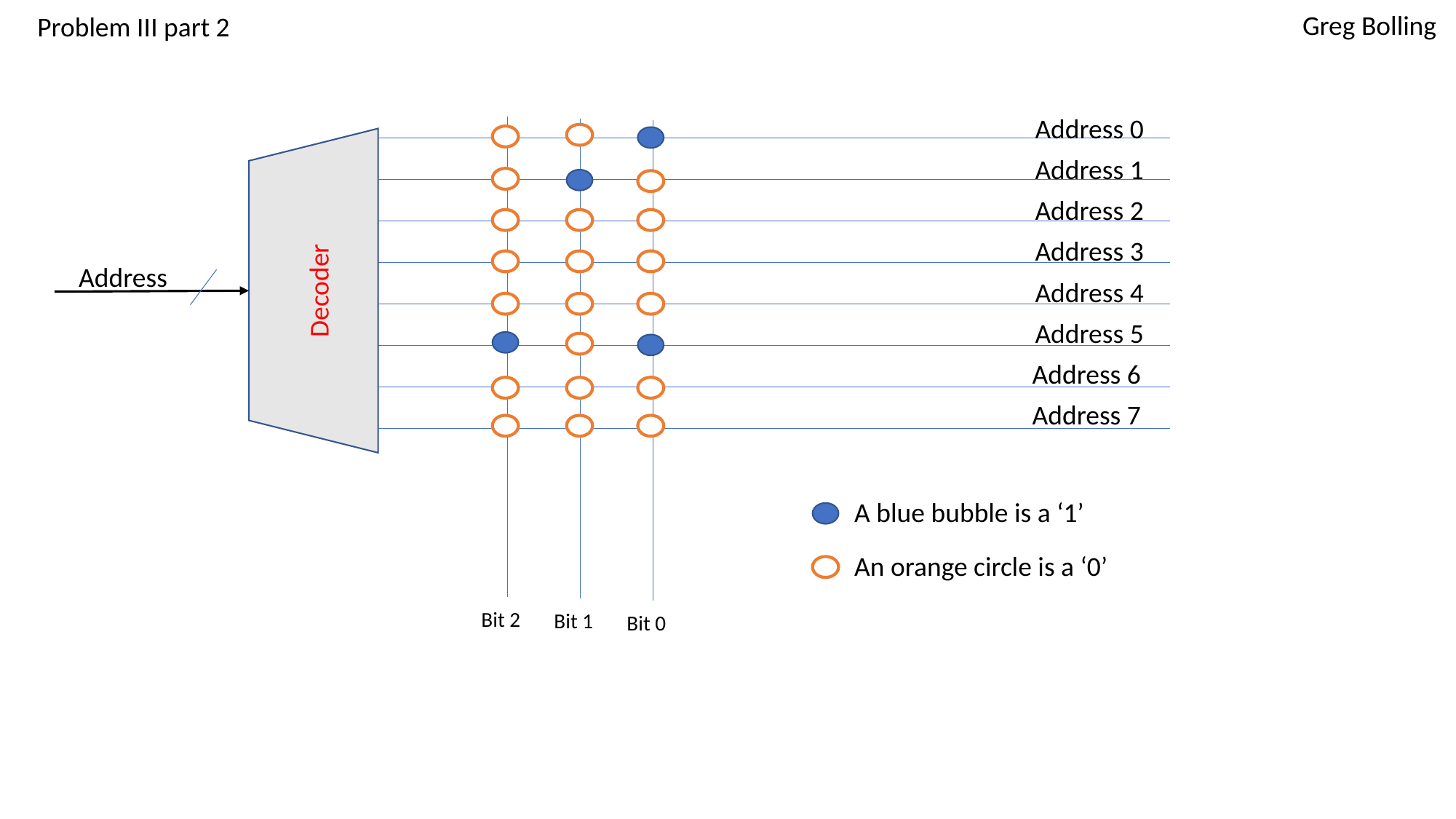

Greg Bolling
Problem III part 2
Address 0

Address 1

Address 2

Decoder
Address 3

Address
Address 4

Address 5

Address 6

Address 7

A blue bubble is a ‘1’

An orange circle is a ‘0’

Bit 2
Bit 1
Bit 0